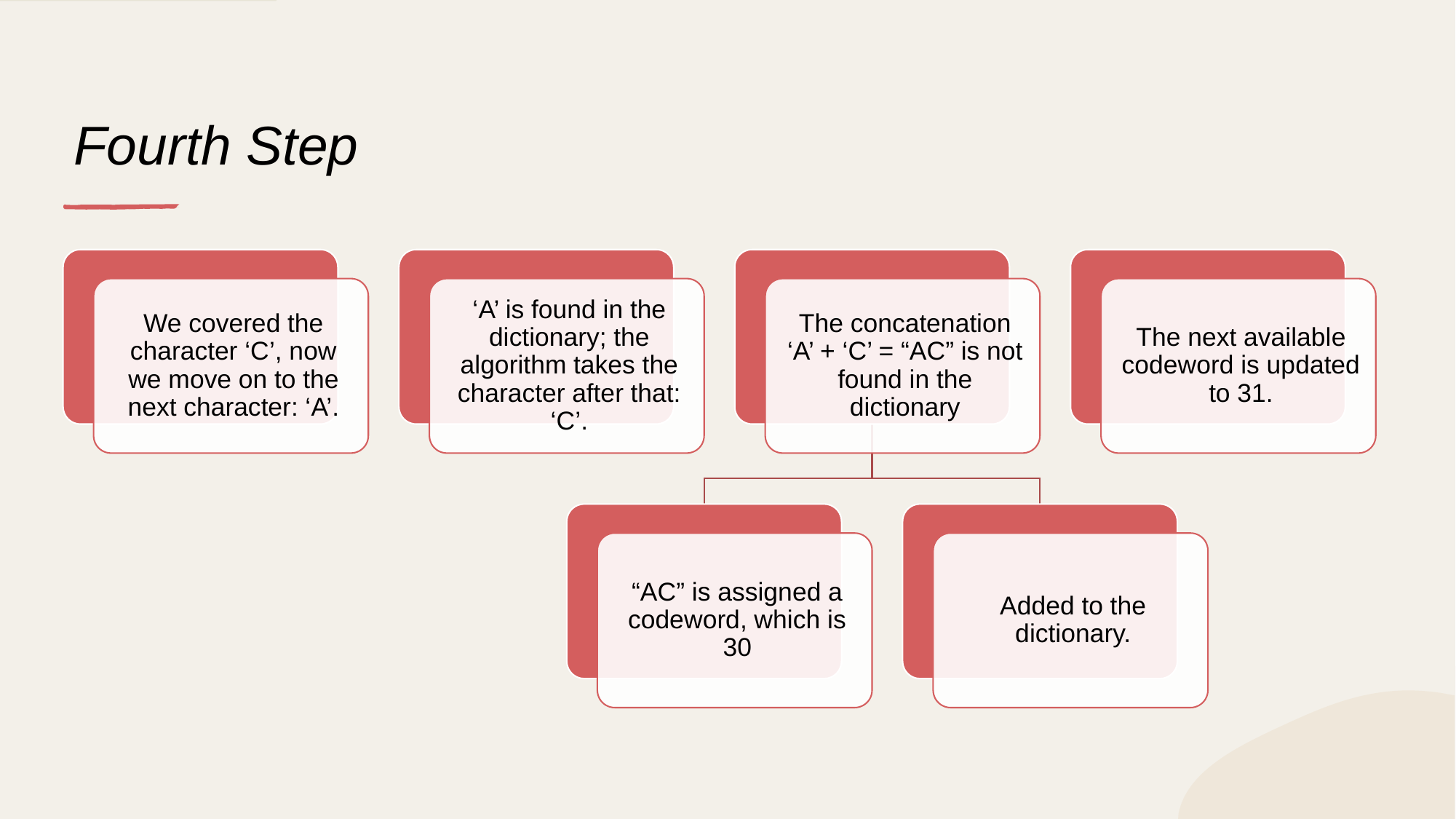

# Fourth Step

We covered the character ‘C’, now we move on to the next character: ‘A’.
‘A’ is found in the dictionary; the algorithm takes the character after that: ‘C’.
The concatenation ‘A’ + ‘C’ = “AC” is not found in the dictionary
“AC” is assigned a codeword, which is 30
Added to the dictionary.
The next available codeword is updated to 31.